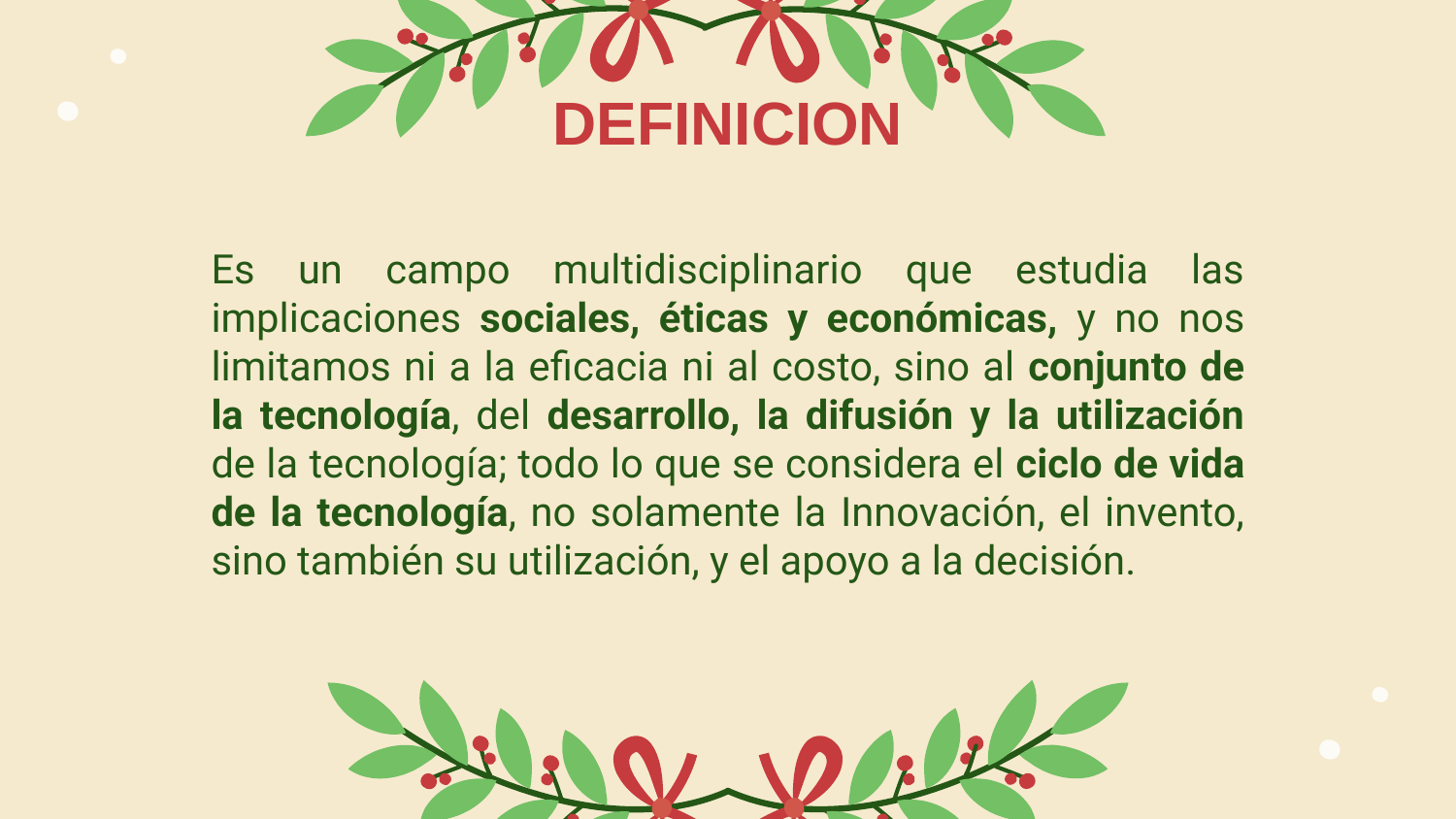

# DEFINICION
Es un campo multidisciplinario que estudia las implicaciones sociales, éticas y económicas, y no nos limitamos ni a la eficacia ni al costo, sino al conjunto de la tecnología, del desarrollo, la difusión y la utilización de la tecnología; todo lo que se considera el ciclo de vida de la tecnología, no solamente la Innovación, el invento, sino también su utilización, y el apoyo a la decisión.